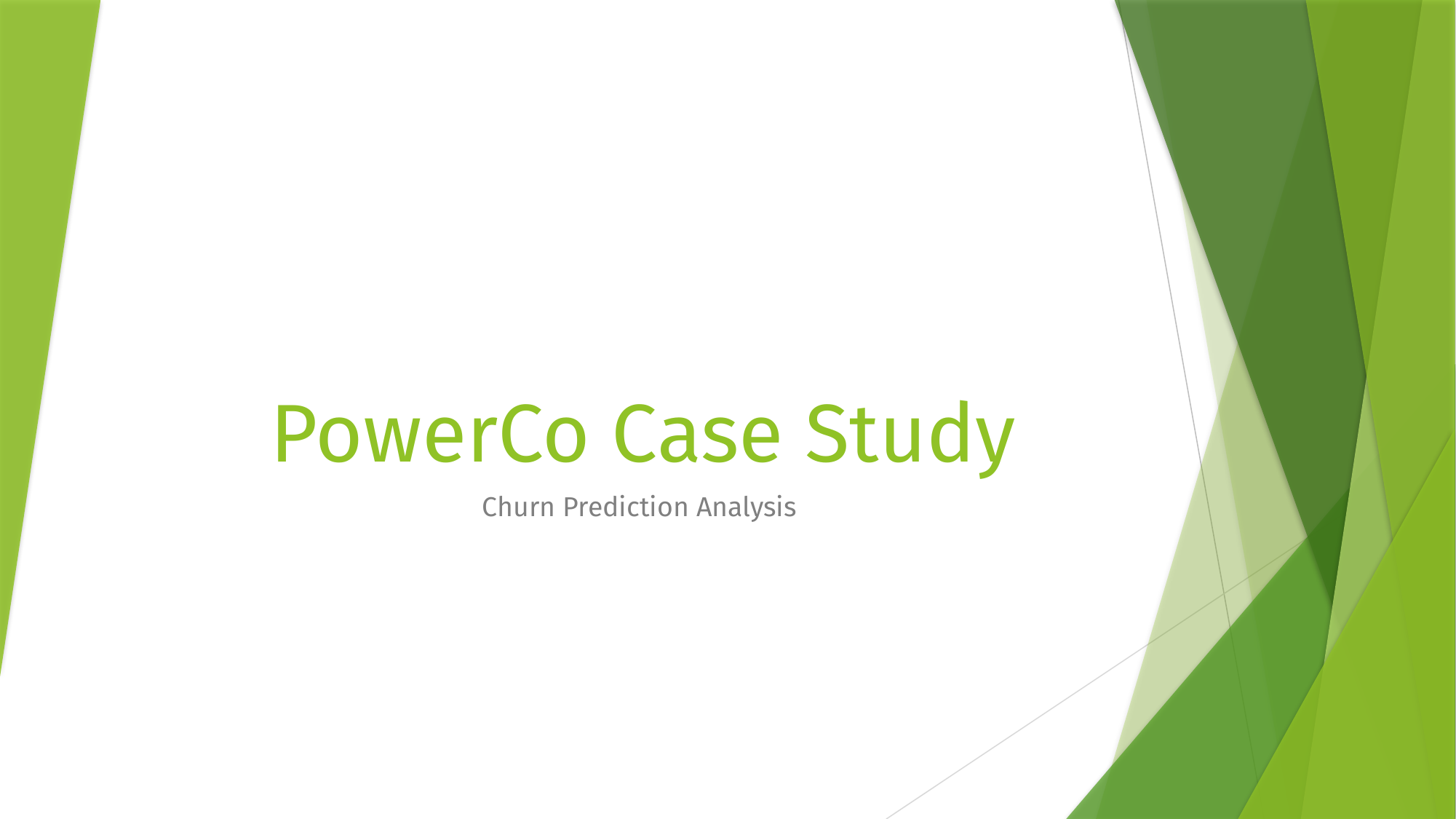

# PowerCo Case Study
Churn Prediction Analysis